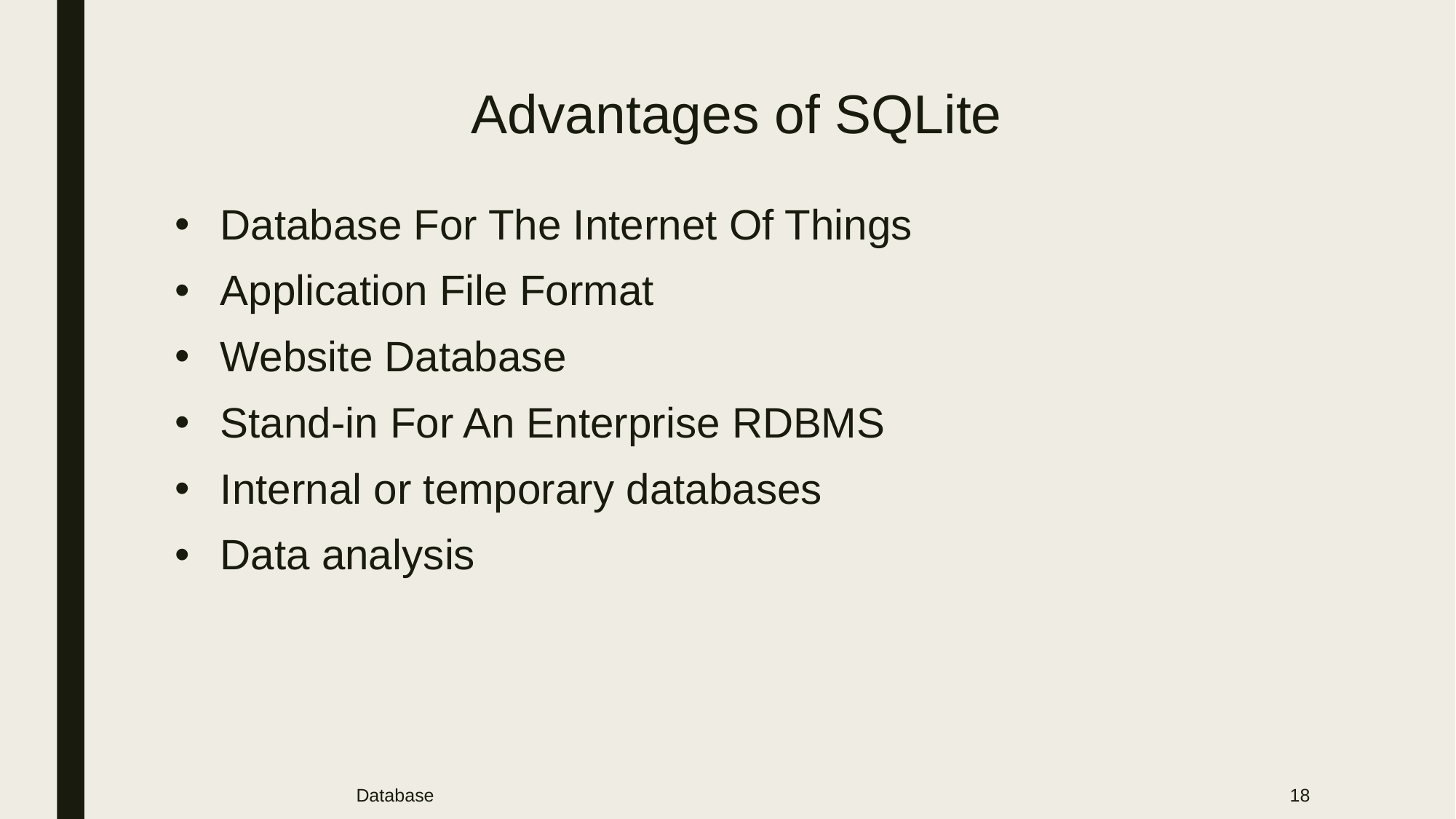

# Advantages of SQLite
Database For The Internet Of Things
Application File Format
Website Database
Stand-in For An Enterprise RDBMS
Internal or temporary databases
Data analysis

Database
18